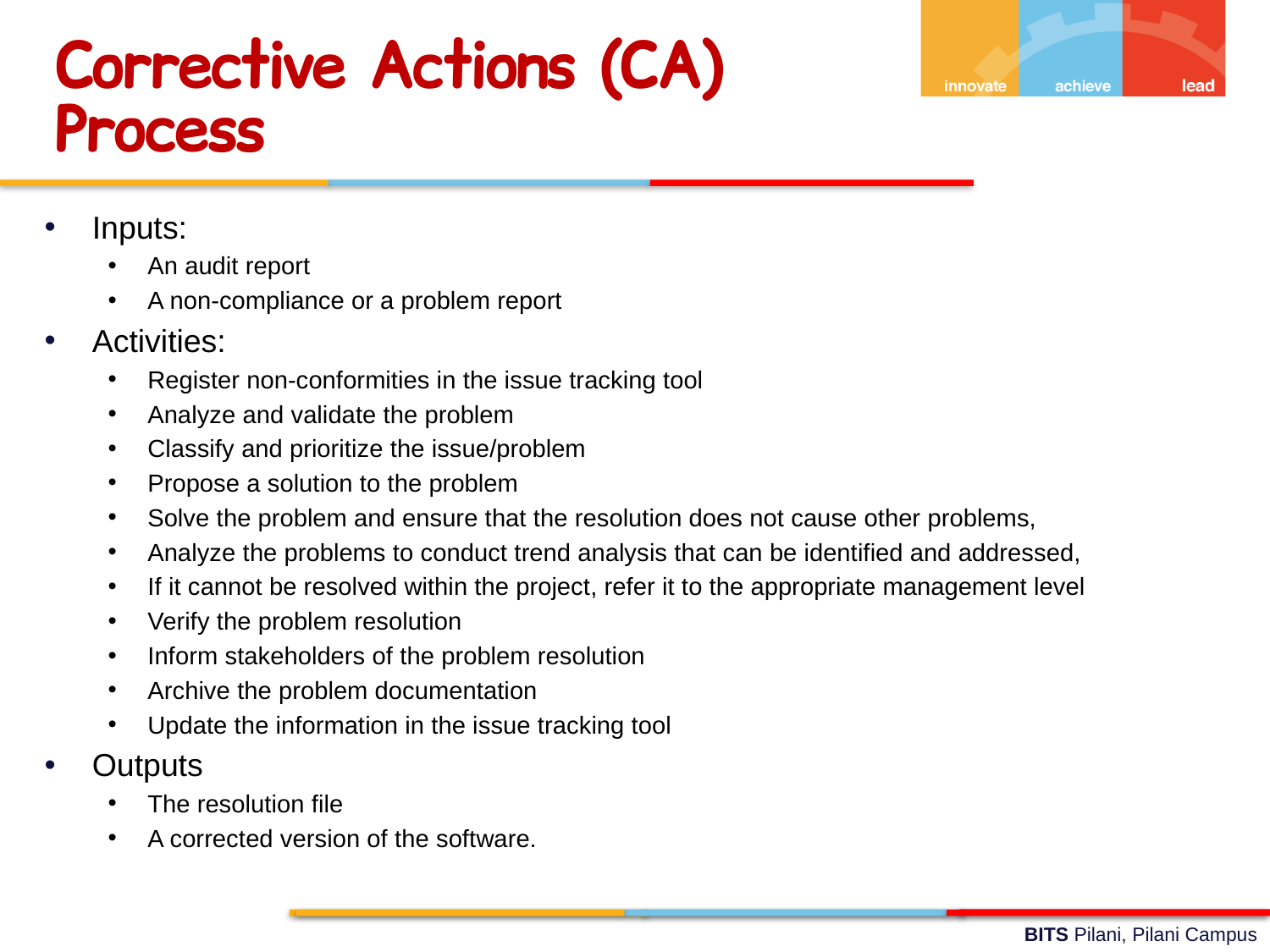

Corrective Actions (CA)
Process
Inputs:
An audit report
A non-compliance or a problem report
Activities:
Register non-conformities in the issue tracking tool
Analyze and validate the problem
Classify and prioritize the issue/problem
Propose a solution to the problem
Solve the problem and ensure that the resolution does not cause other problems,
Analyze the problems to conduct trend analysis that can be identified and addressed,
If it cannot be resolved within the project, refer it to the appropriate management level
Verify the problem resolution
Inform stakeholders of the problem resolution
Archive the problem documentation
Update the information in the issue tracking tool
Outputs
The resolution file
A corrected version of the software.